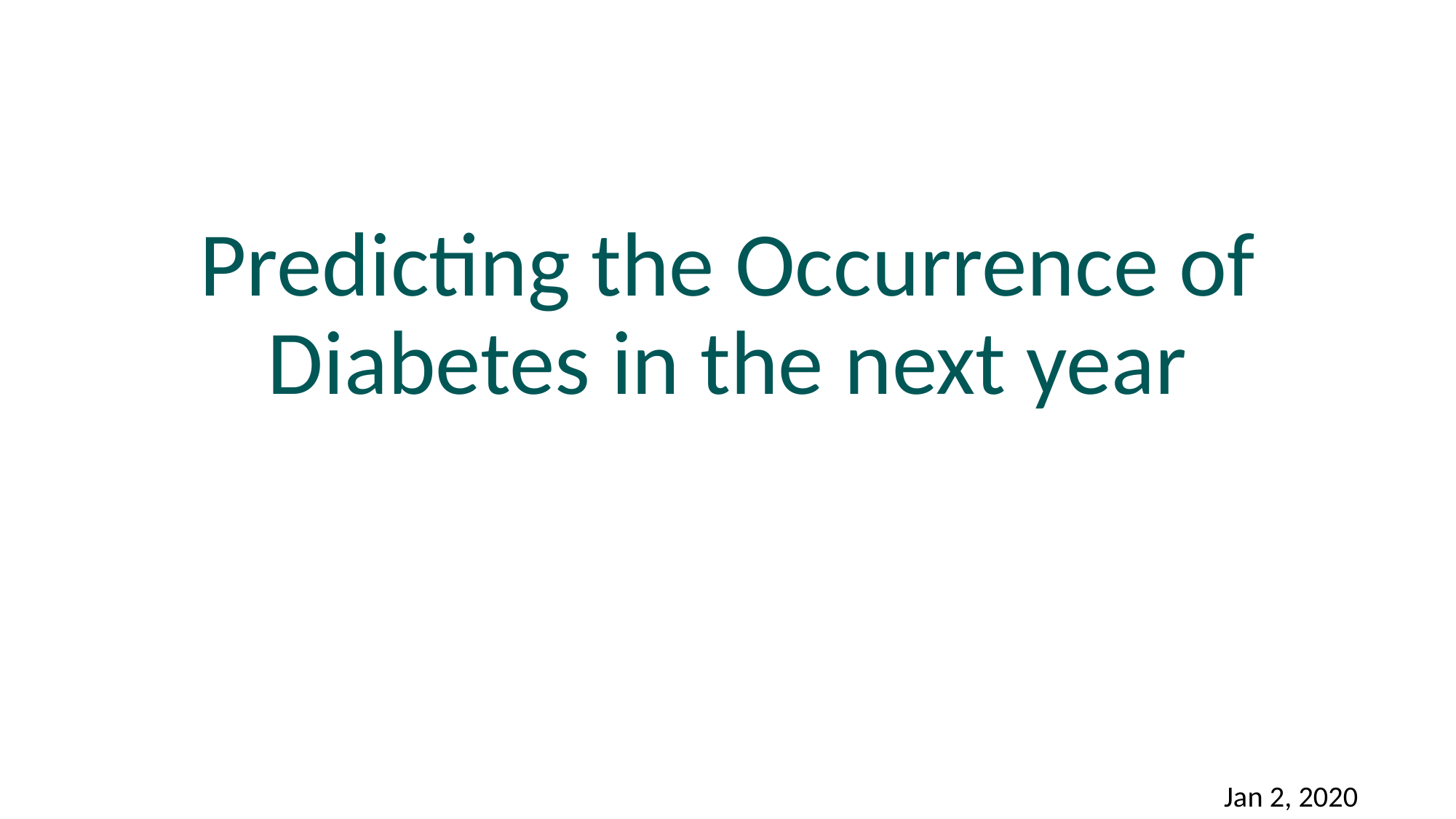

# Predicting the Occurrence of Diabetes in the next year
Jan 2, 2020